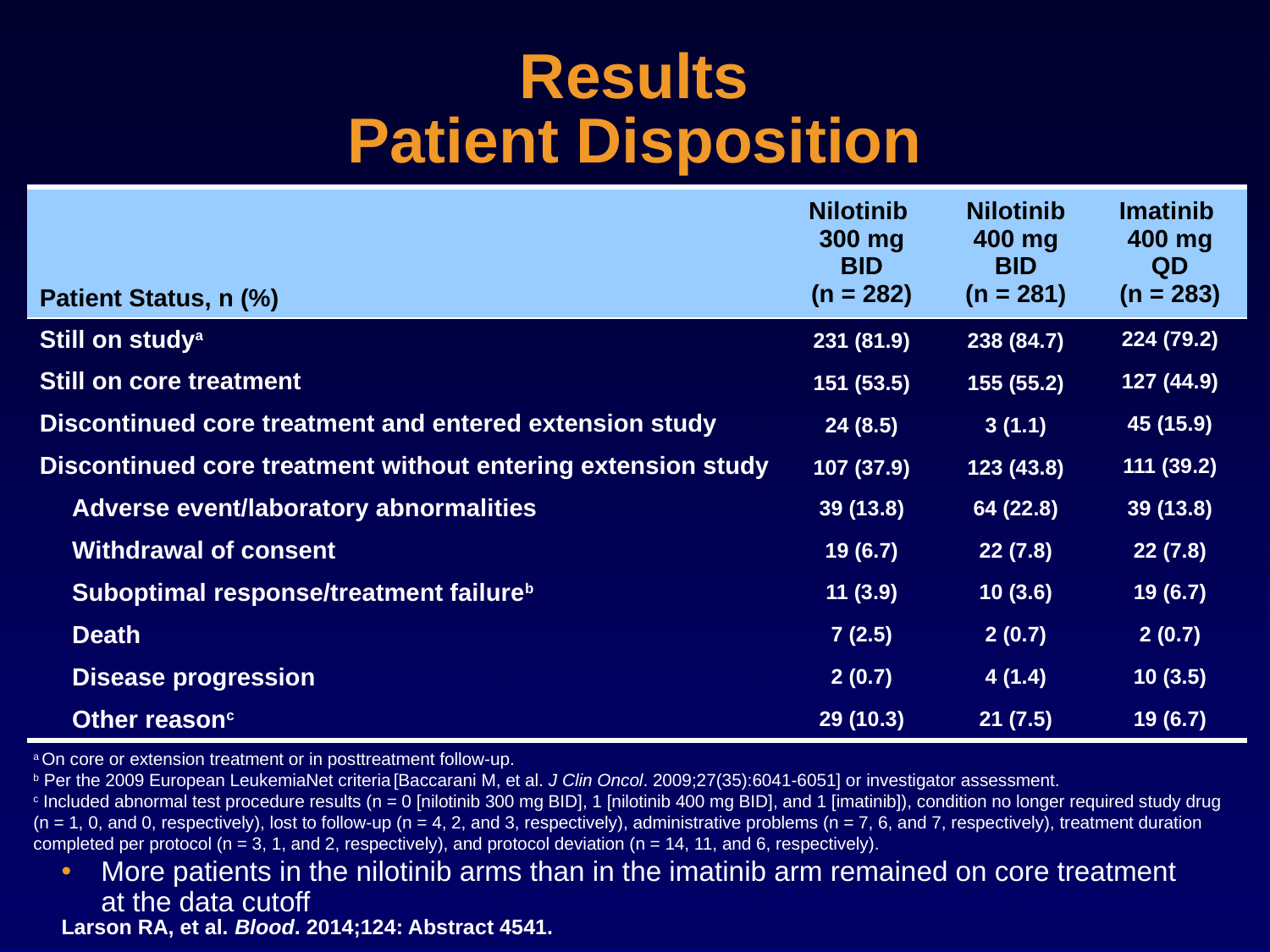

# Results Patient Disposition
| Patient Status, n (%) | Nilotinib 300 mg BID (n = 282) | Nilotinib 400 mg BID (n = 281) | Imatinib 400 mg QD (n = 283) |
| --- | --- | --- | --- |
| Still on studya | 231 (81.9) | 238 (84.7) | 224 (79.2) |
| Still on core treatment | 151 (53.5) | 155 (55.2) | 127 (44.9) |
| Discontinued core treatment and entered extension study | 24 (8.5) | 3 (1.1) | 45 (15.9) |
| Discontinued core treatment without entering extension study | 107 (37.9) | 123 (43.8) | 111 (39.2) |
| Adverse event/laboratory abnormalities | 39 (13.8) | 64 (22.8) | 39 (13.8) |
| Withdrawal of consent | 19 (6.7) | 22 (7.8) | 22 (7.8) |
| Suboptimal response/treatment failureb | 11 (3.9) | 10 (3.6) | 19 (6.7) |
| Death | 7 (2.5) | 2 (0.7) | 2 (0.7) |
| Disease progression | 2 (0.7) | 4 (1.4) | 10 (3.5) |
| Other reasonc | 29 (10.3) | 21 (7.5) | 19 (6.7) |
a On core or extension treatment or in posttreatment follow-up.
b Per the 2009 European LeukemiaNet criteria [Baccarani M, et al. J Clin Oncol. 2009;27(35):6041-6051] or investigator assessment.
c Included abnormal test procedure results (n = 0 [nilotinib 300 mg BID], 1 [nilotinib 400 mg BID], and 1 [imatinib]), condition no longer required study drug (n = 1, 0, and 0, respectively), lost to follow-up (n = 4, 2, and 3, respectively), administrative problems (n = 7, 6, and 7, respectively), treatment duration completed per protocol (n = 3, 1, and 2, respectively), and protocol deviation (n = 14, 11, and 6, respectively).
More patients in the nilotinib arms than in the imatinib arm remained on core treatment
at the data cutoff
Larson RA, et al. Blood. 2014;124: Abstract 4541.